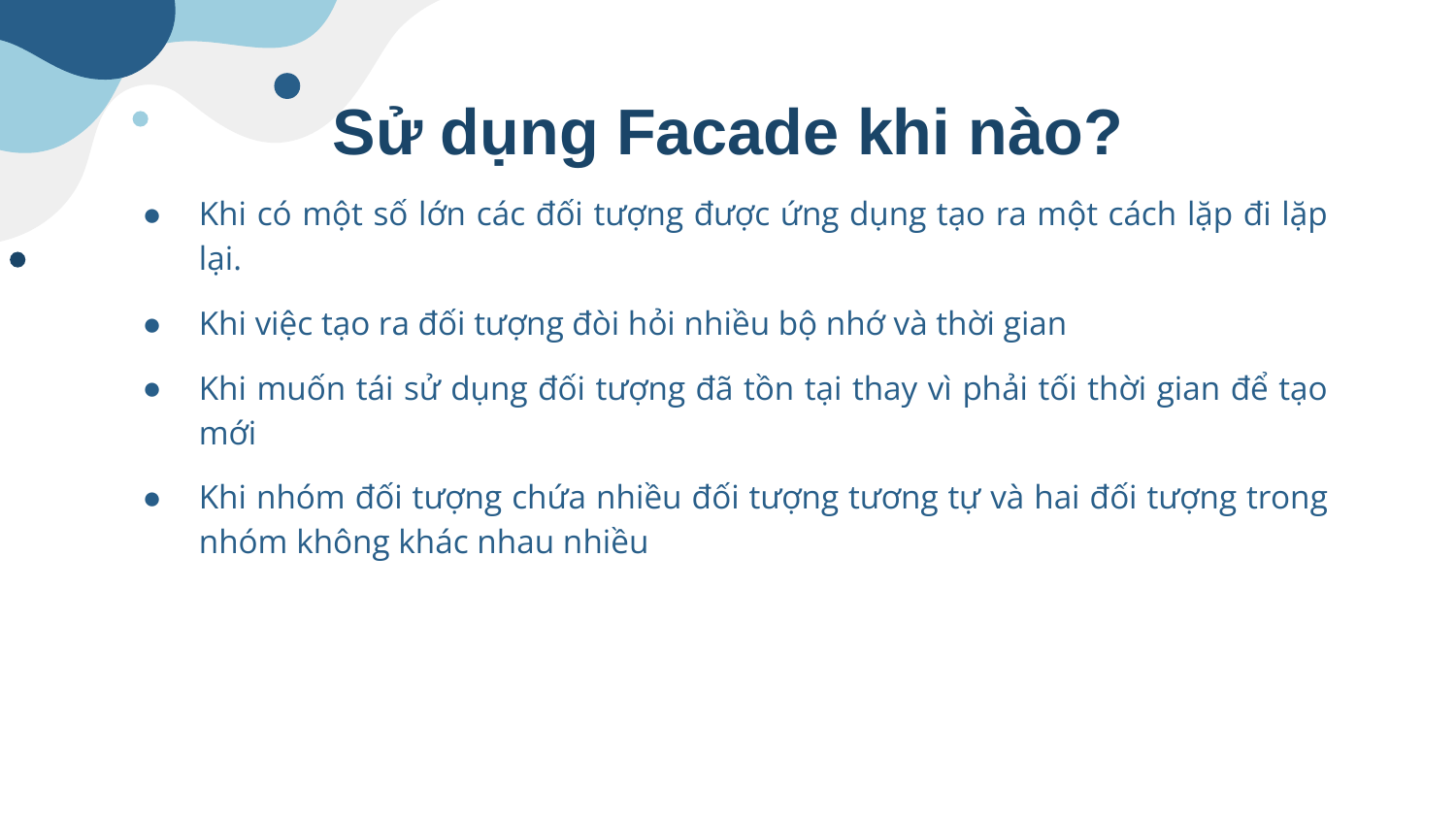

# Sử dụng Facade khi nào?
Khi có một số lớn các đối tượng được ứng dụng tạo ra một cách lặp đi lặp lại.
Khi việc tạo ra đối tượng đòi hỏi nhiều bộ nhớ và thời gian
Khi muốn tái sử dụng đối tượng đã tồn tại thay vì phải tối thời gian để tạo mới
Khi nhóm đối tượng chứa nhiều đối tượng tương tự và hai đối tượng trong nhóm không khác nhau nhiều